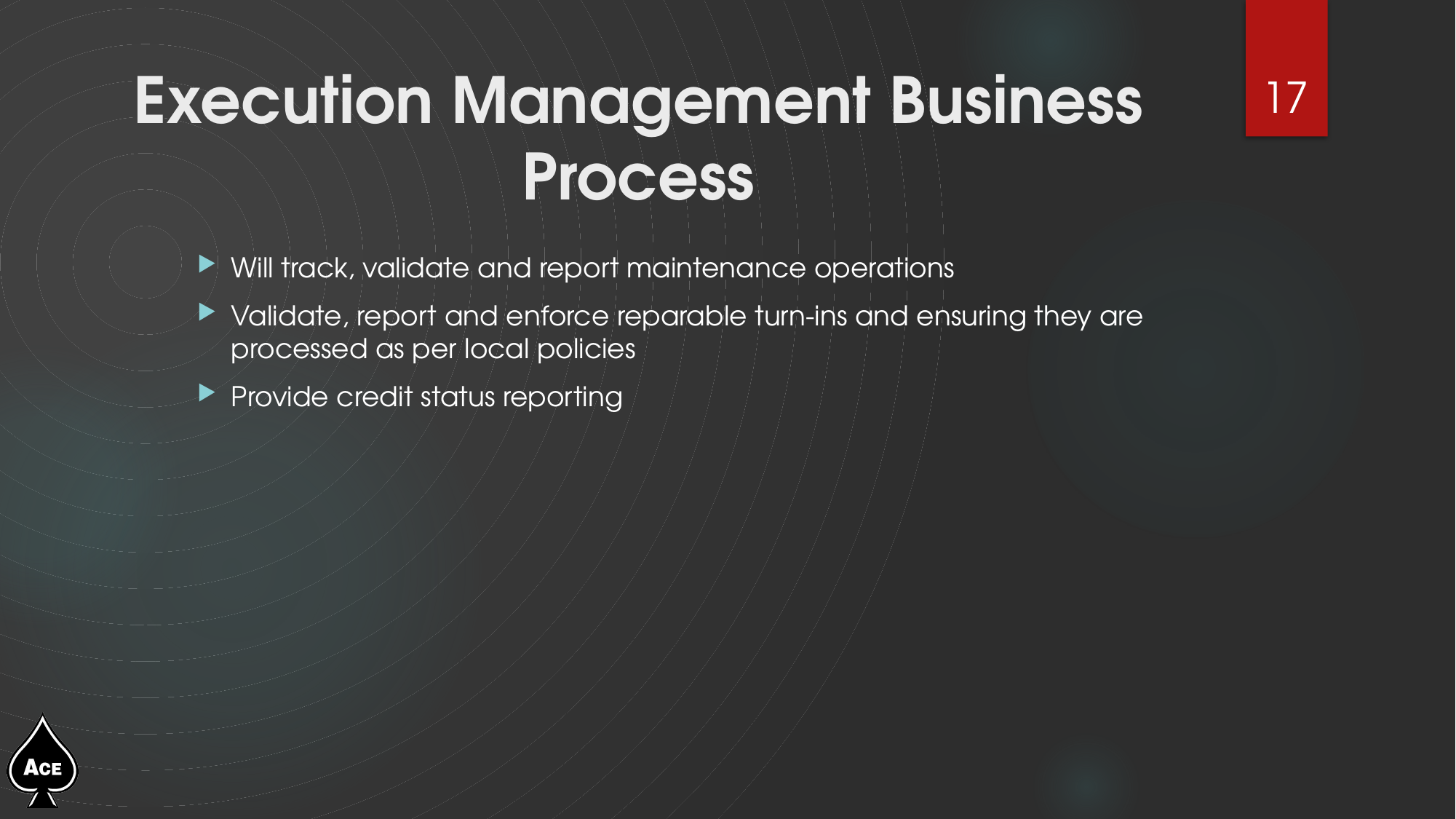

17
# Execution Management Business Process
Will track, validate and report maintenance operations
Validate, report and enforce reparable turn-ins and ensuring they are processed as per local policies
Provide credit status reporting